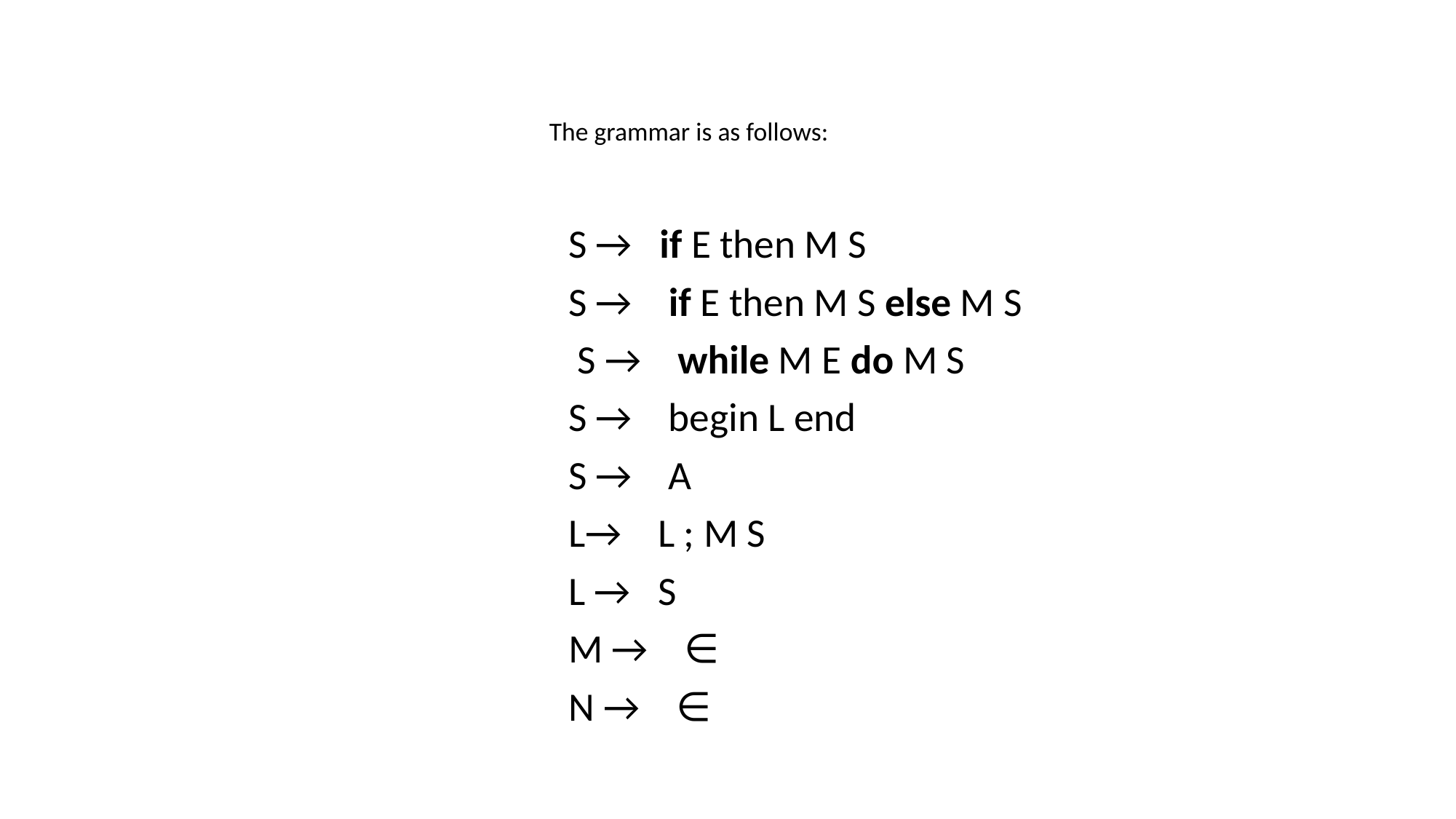

# The grammar is as follows:
S →   if E then M S
S →    if E then M S else M S
 S →    while M E do M S
S →    begin L end
S →    A
L→    L ; M S
L →   S
M →    ∈
N →    ∈